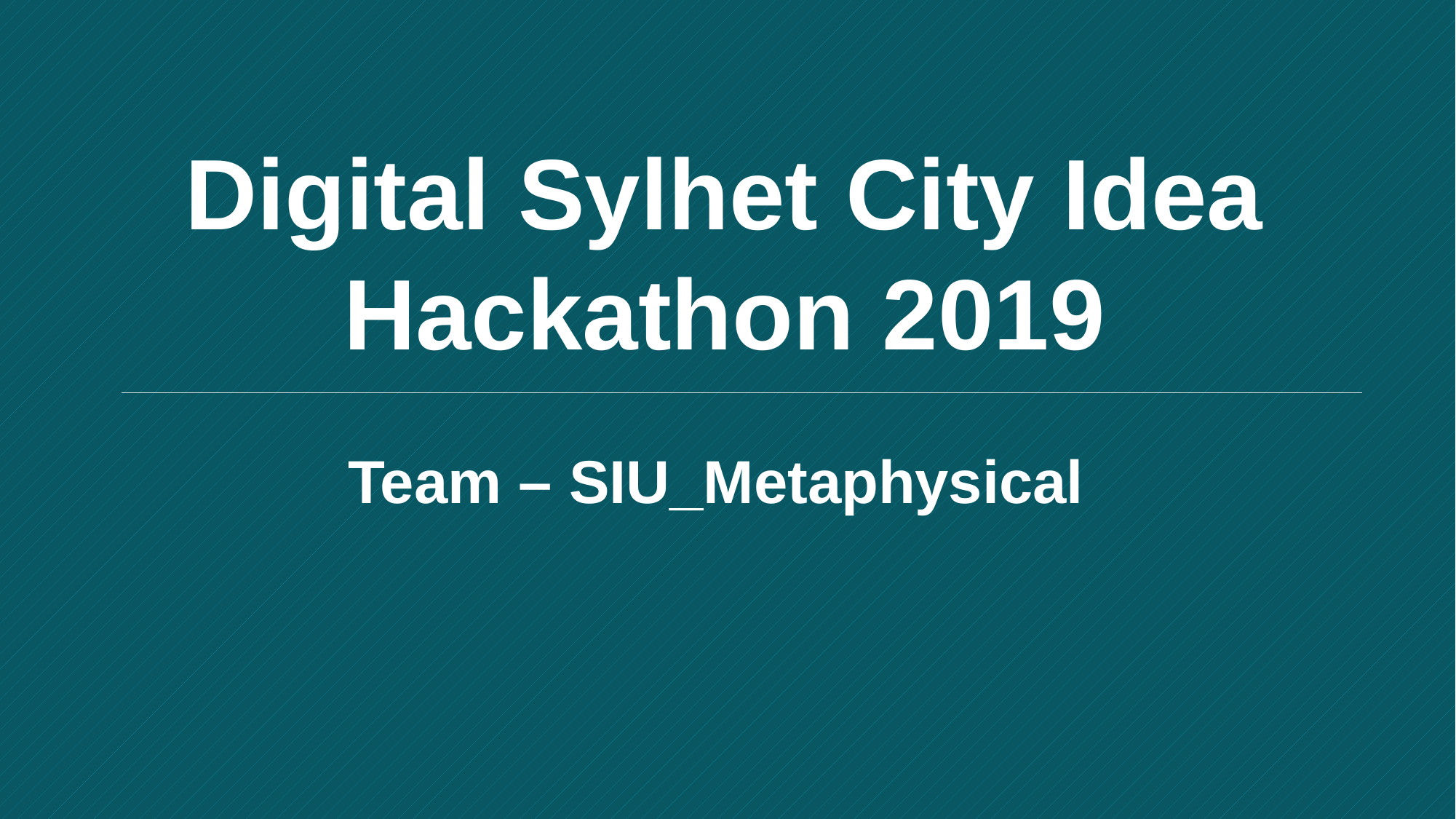

Digital Sylhet City Idea Hackathon 2019

Team – SIU_Metaphysical